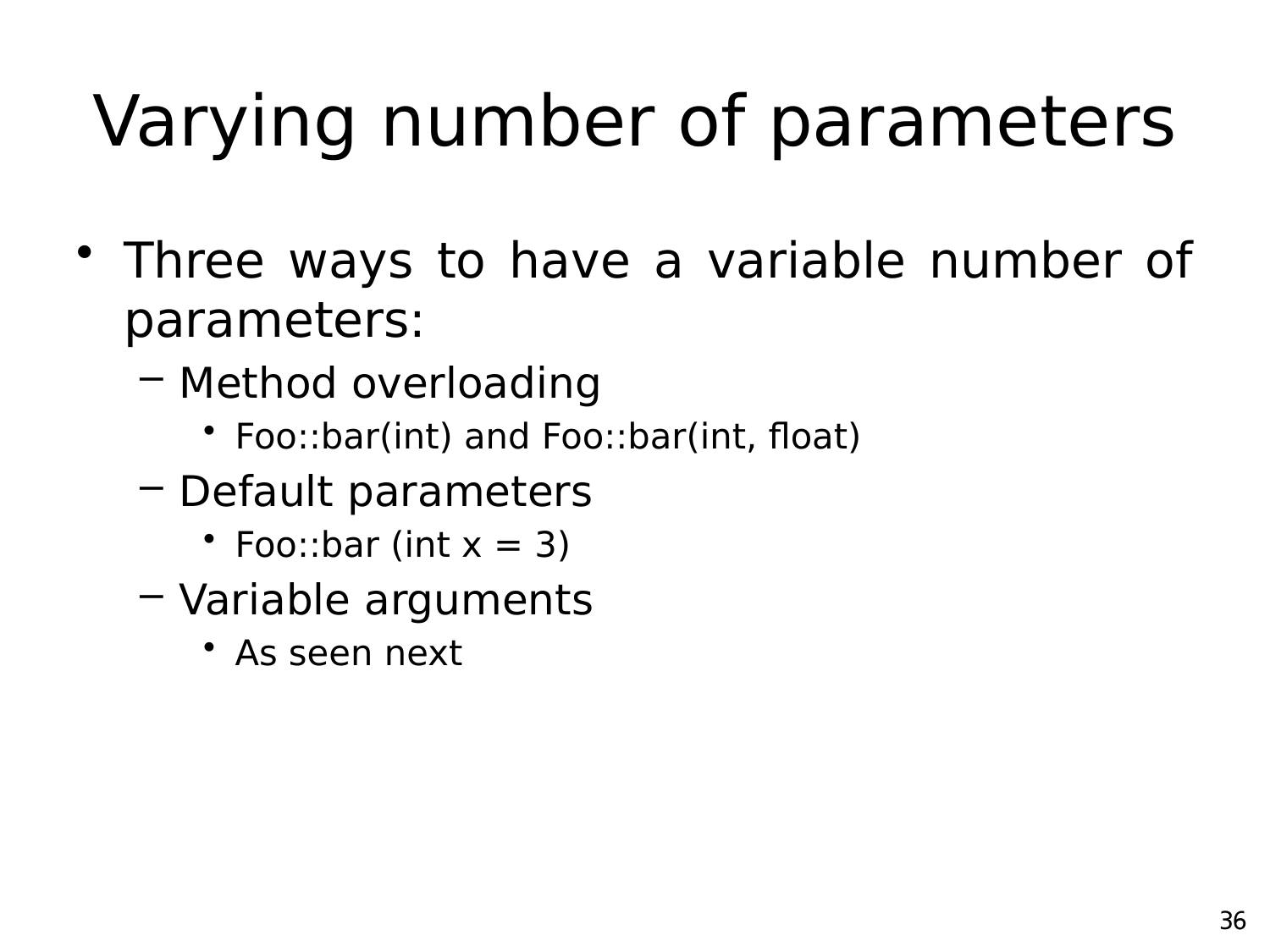

# Varying number of parameters
Three ways to have a variable number of parameters:
Method overloading
Foo::bar(int) and Foo::bar(int, float)
Default parameters
Foo::bar (int x = 3)
Variable arguments
As seen next